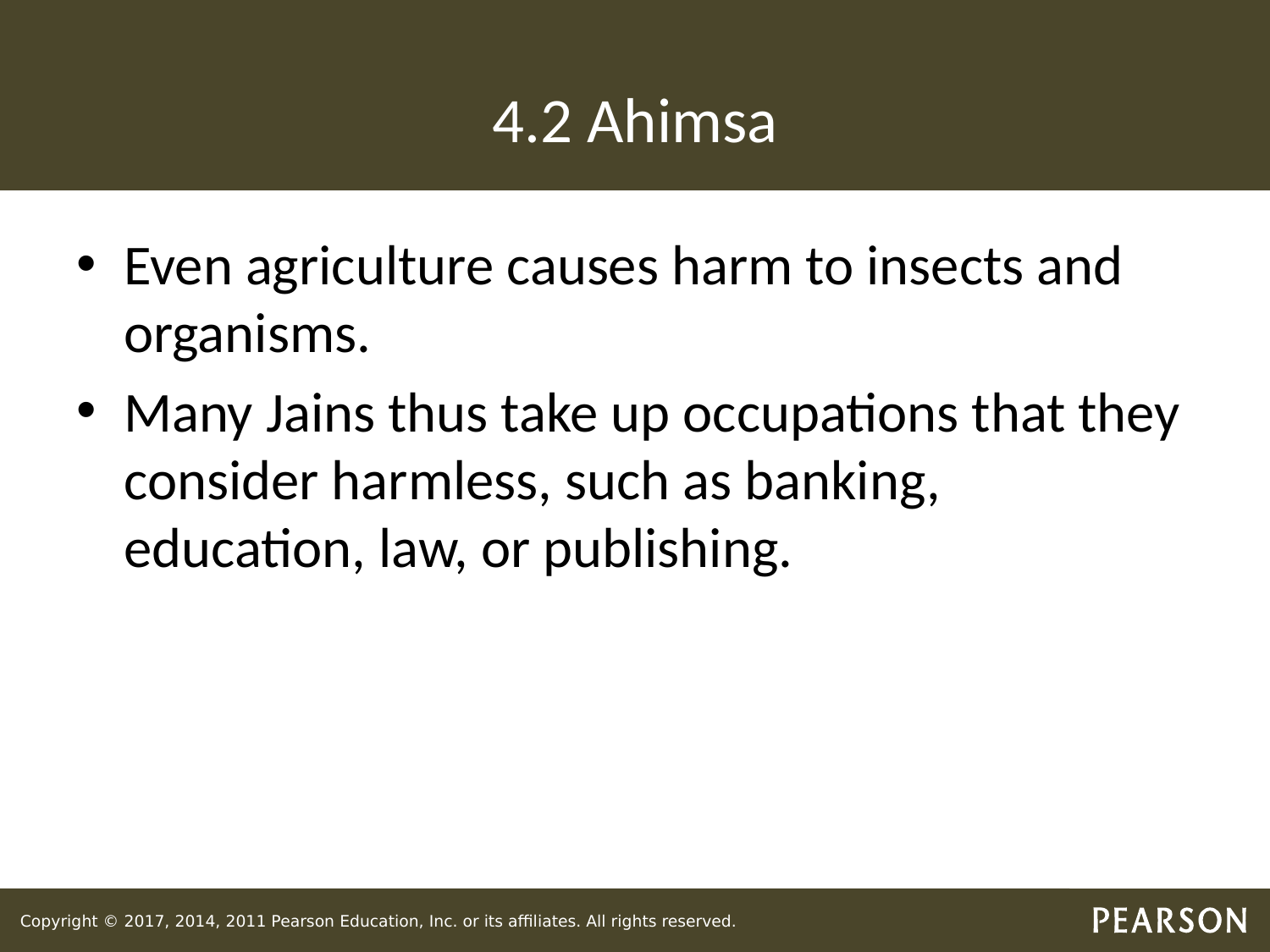

# 4.2 Ahimsa
Even agriculture causes harm to insects and organisms.
Many Jains thus take up occupations that they consider harmless, such as banking, education, law, or publishing.